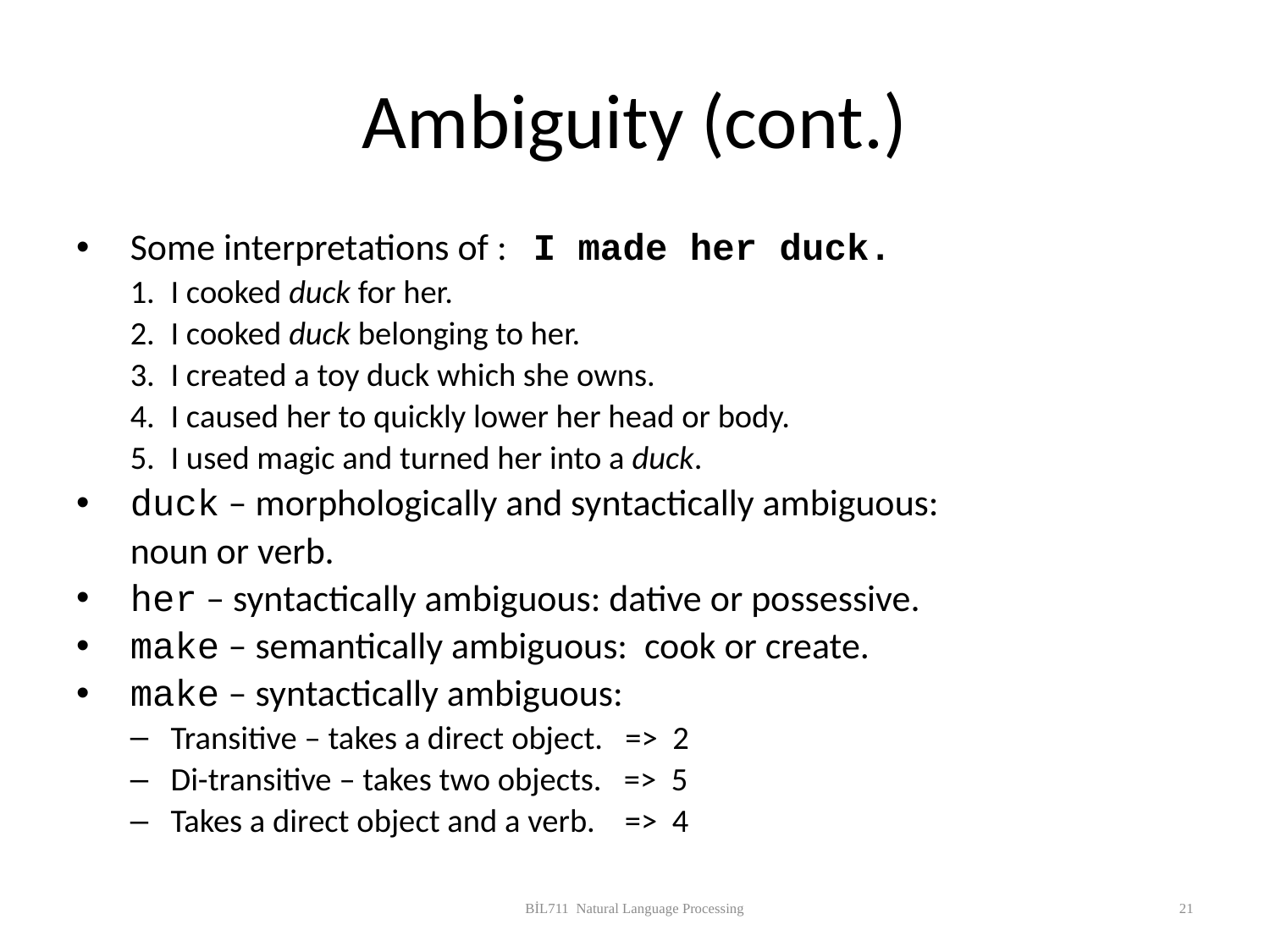

# Ambiguity (cont.)
Some interpretations of :   I made her duck.
I cooked duck for her.
I cooked duck belonging to her.
I created a toy duck which she owns.
I caused her to quickly lower her head or body.
I used magic and turned her into a duck.
duck – morphologically and syntactically ambiguous:
		noun or verb.
her – syntactically ambiguous: dative or possessive.
make – semantically ambiguous:  cook or create.
make – syntactically ambiguous:
Transitive – takes a direct object.   =>  2
Di-transitive – takes two objects.   =>  5
Takes a direct object and a verb.    =>  4

BİL711  Natural Language Processing
21